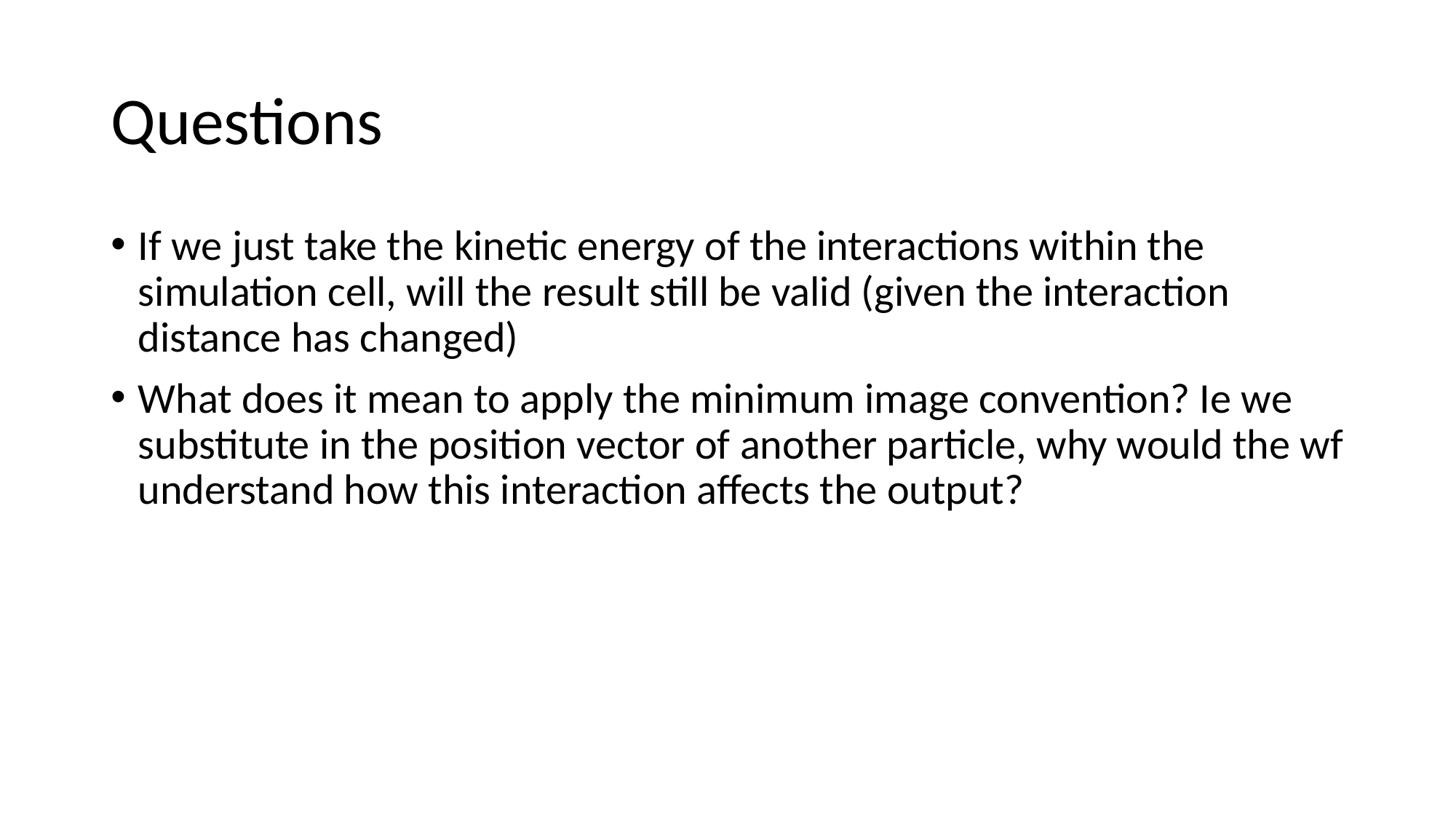

# Questions
If we just take the kinetic energy of the interactions within the simulation cell, will the result still be valid (given the interaction distance has changed)
What does it mean to apply the minimum image convention? Ie we substitute in the position vector of another particle, why would the wf understand how this interaction affects the output?